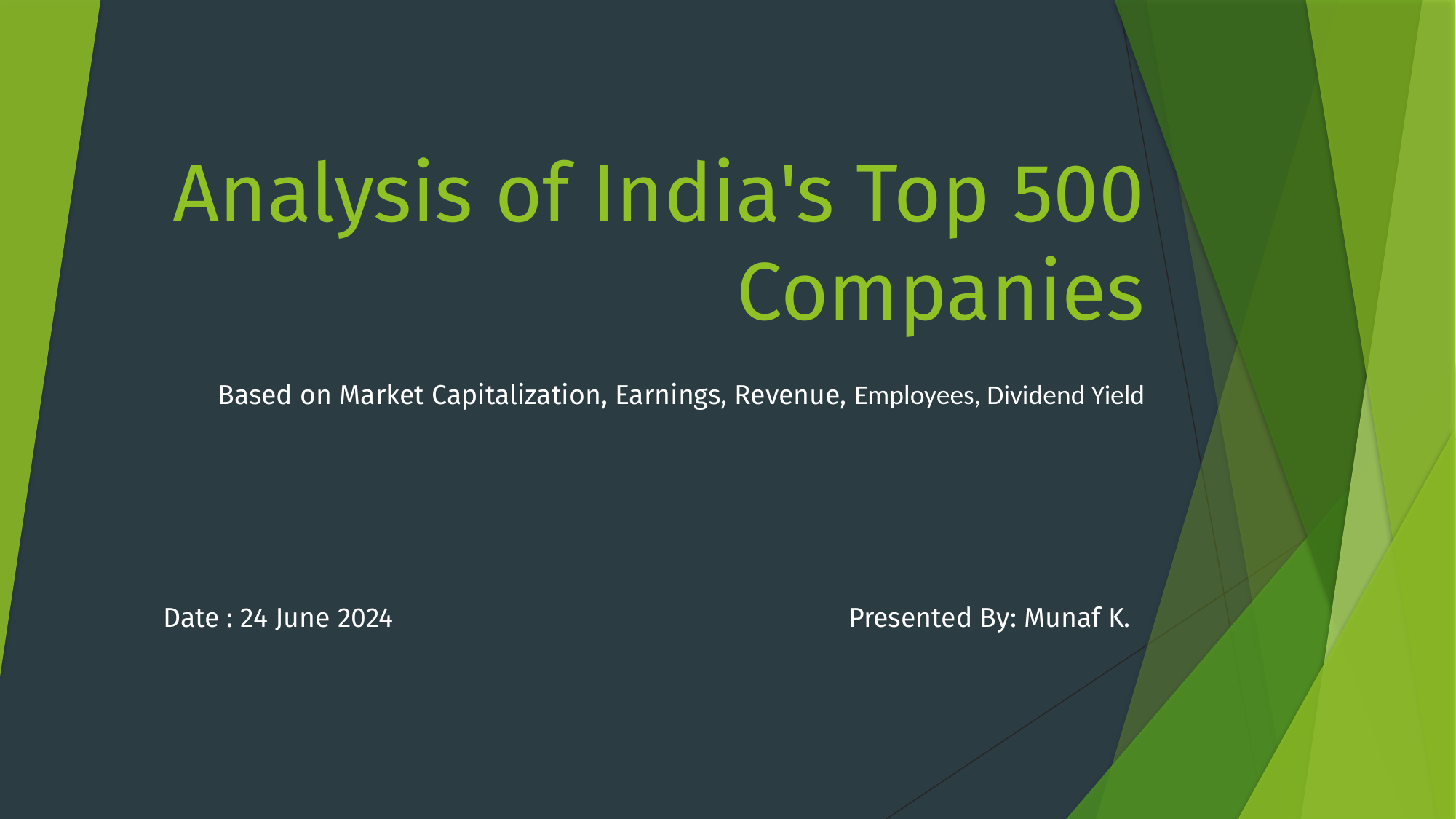

# Analysis of India's Top 500 Companies
Based on Market Capitalization, Earnings, Revenue, Employees, Dividend Yield
Date : 24 June 2024
Presented By: Munaf K.